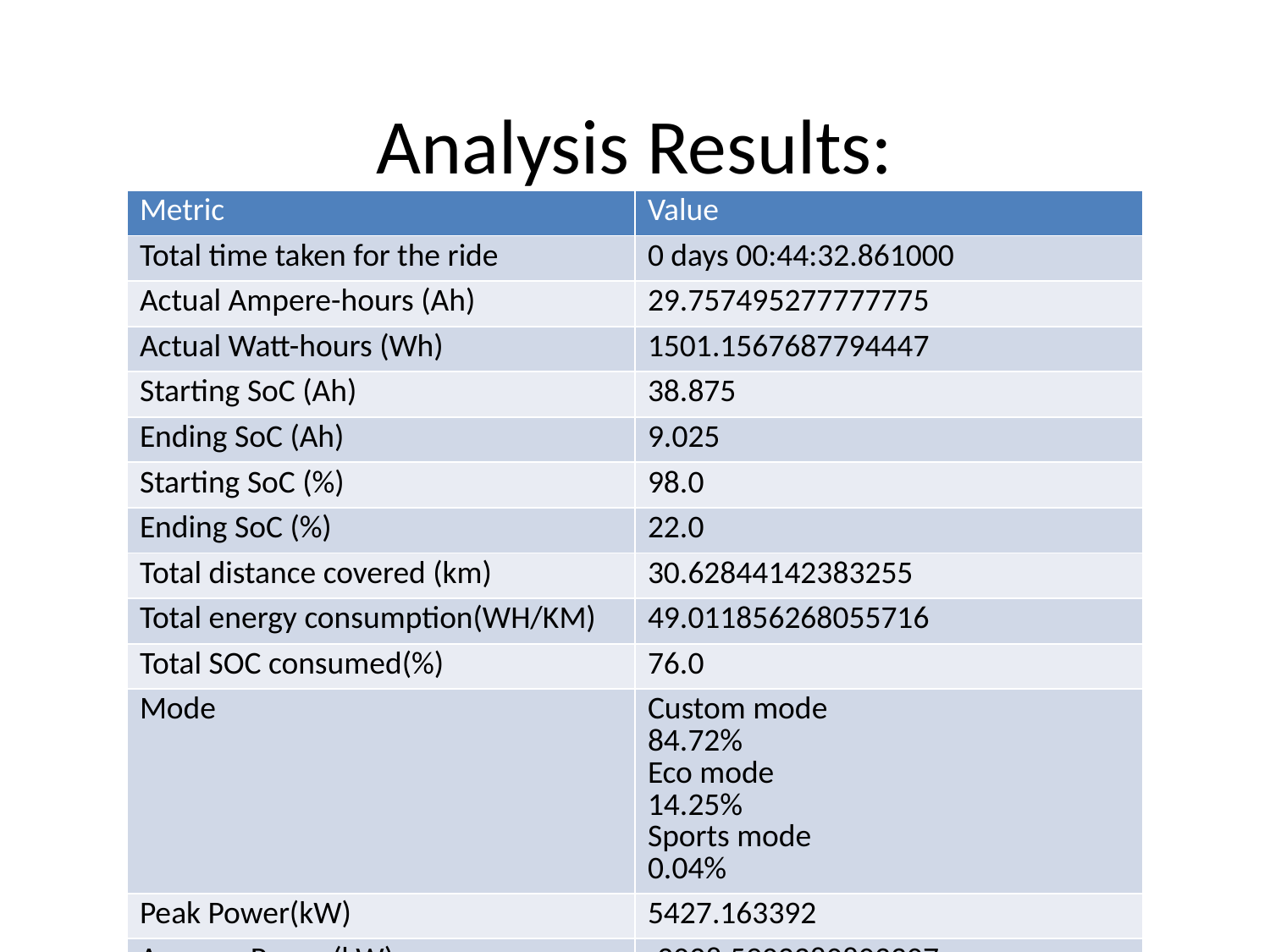

# Analysis Results:
| Metric | Value |
| --- | --- |
| Total time taken for the ride | 0 days 00:44:32.861000 |
| Actual Ampere-hours (Ah) | 29.757495277777775 |
| Actual Watt-hours (Wh) | 1501.1567687794447 |
| Starting SoC (Ah) | 38.875 |
| Ending SoC (Ah) | 9.025 |
| Starting SoC (%) | 98.0 |
| Ending SoC (%) | 22.0 |
| Total distance covered (km) | 30.62844142383255 |
| Total energy consumption(WH/KM) | 49.011856268055716 |
| Total SOC consumed(%) | 76.0 |
| Mode | Custom mode 84.72% Eco mode 14.25% Sports mode 0.04% |
| Peak Power(kW) | 5427.163392 |
| Average Power(kW) | -2028.5902280803307 |